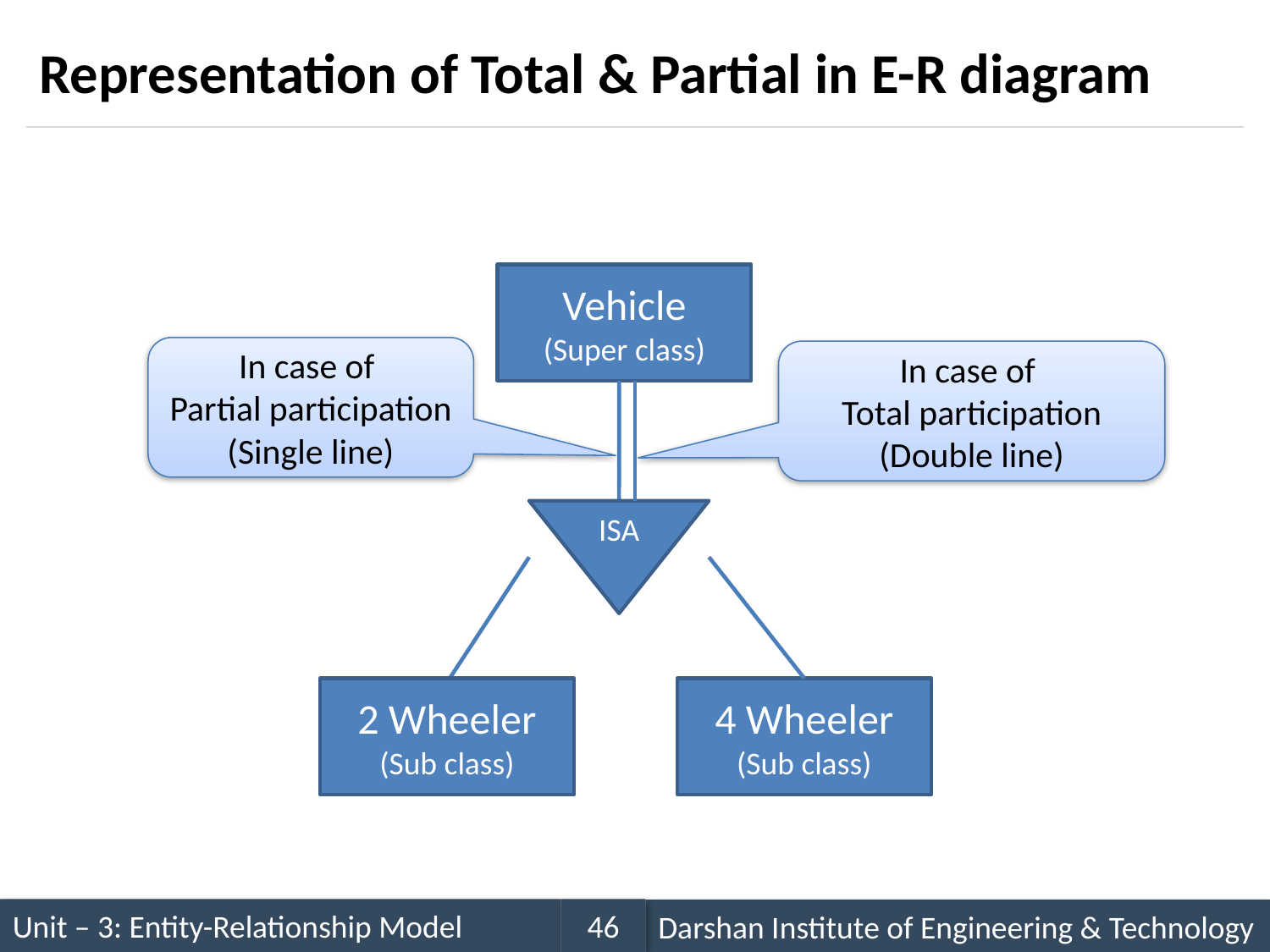

# Representation of Total & Partial in E-R diagram

Vehicle
(Super class)
In case of
Partial participation
(Single line)
In case of
Total participation
(Double line)
ISA
2 Wheeler
(Sub class)
4 Wheeler
(Sub class)